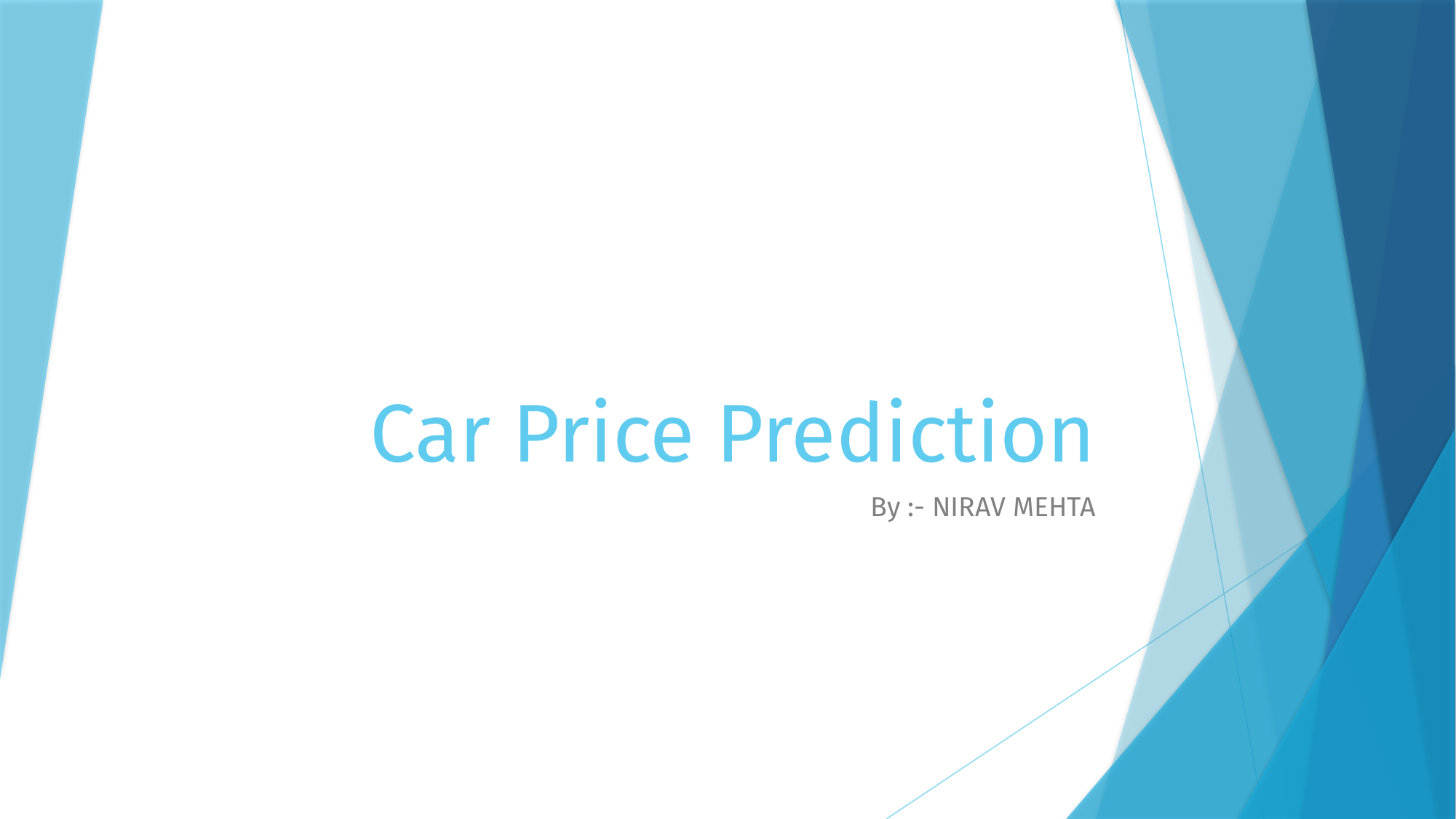

# Car Price Prediction
By :- NIRAV MEHTA